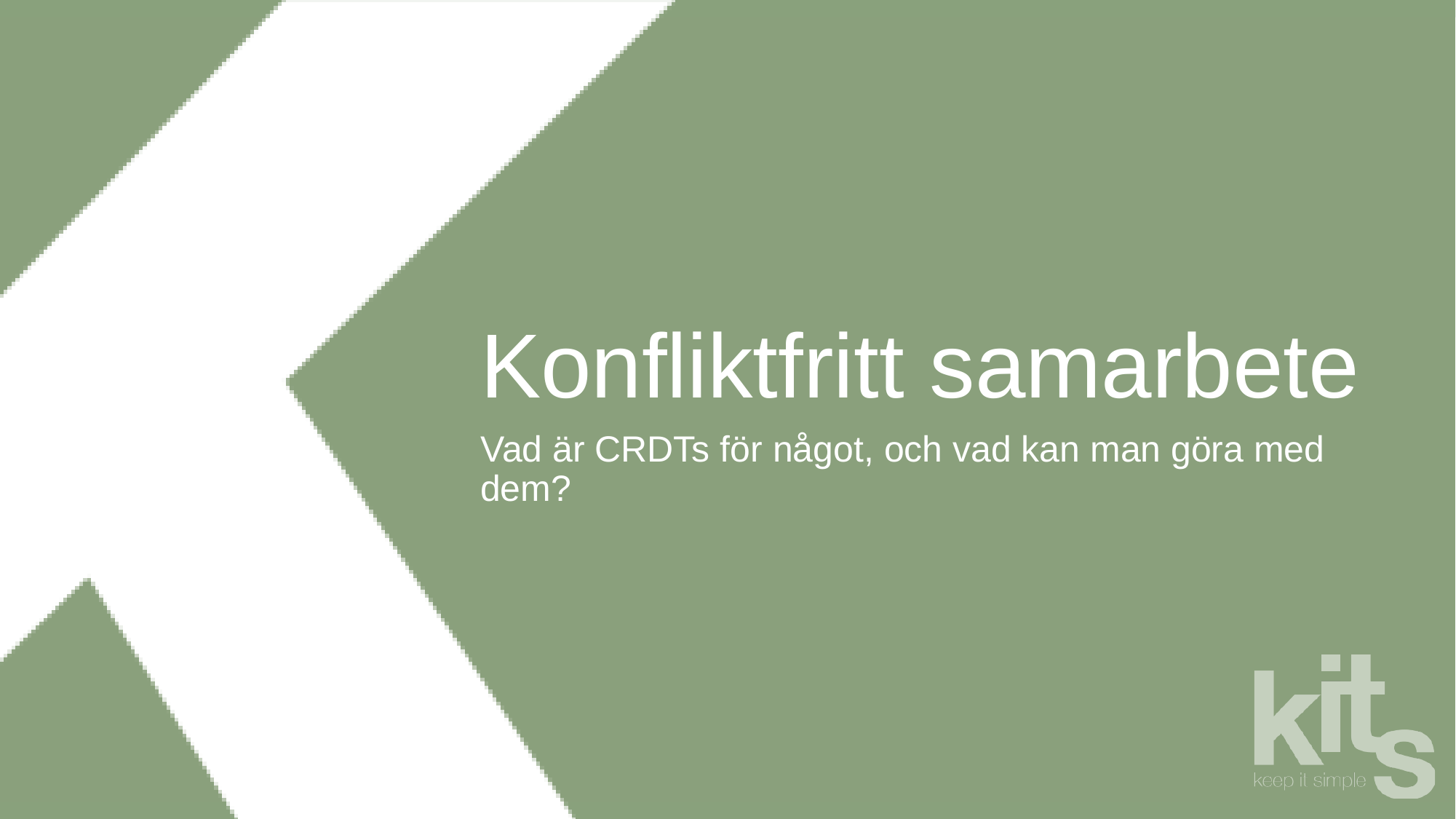

# Konfliktfritt samarbete
Vad är CRDTs för något, och vad kan man göra med dem?